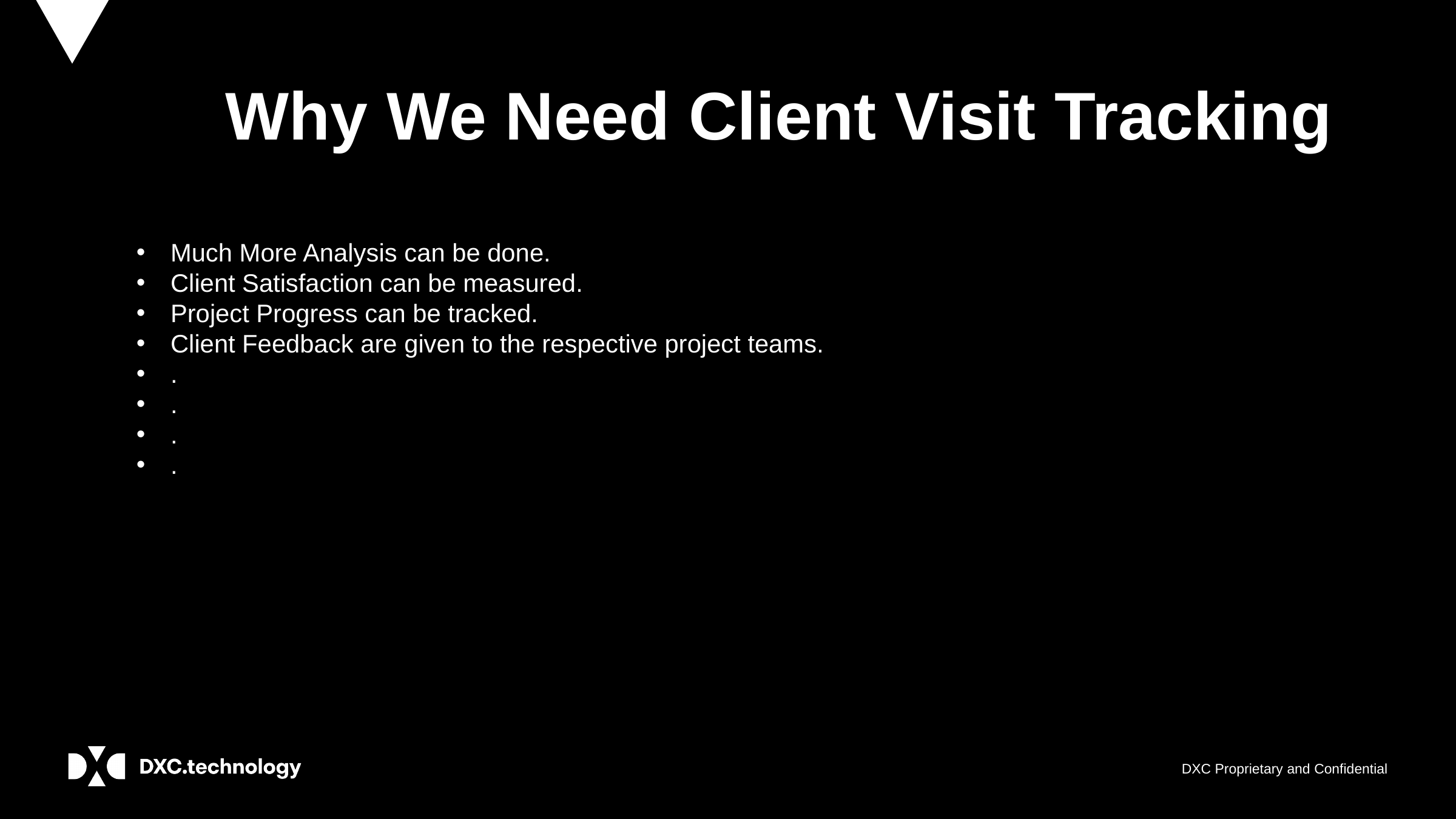

Why We Need Client Visit Tracking

Much More Analysis can be done.
Client Satisfaction can be measured.
Project Progress can be tracked.
Client Feedback are given to the respective project teams.
.
.
.
.